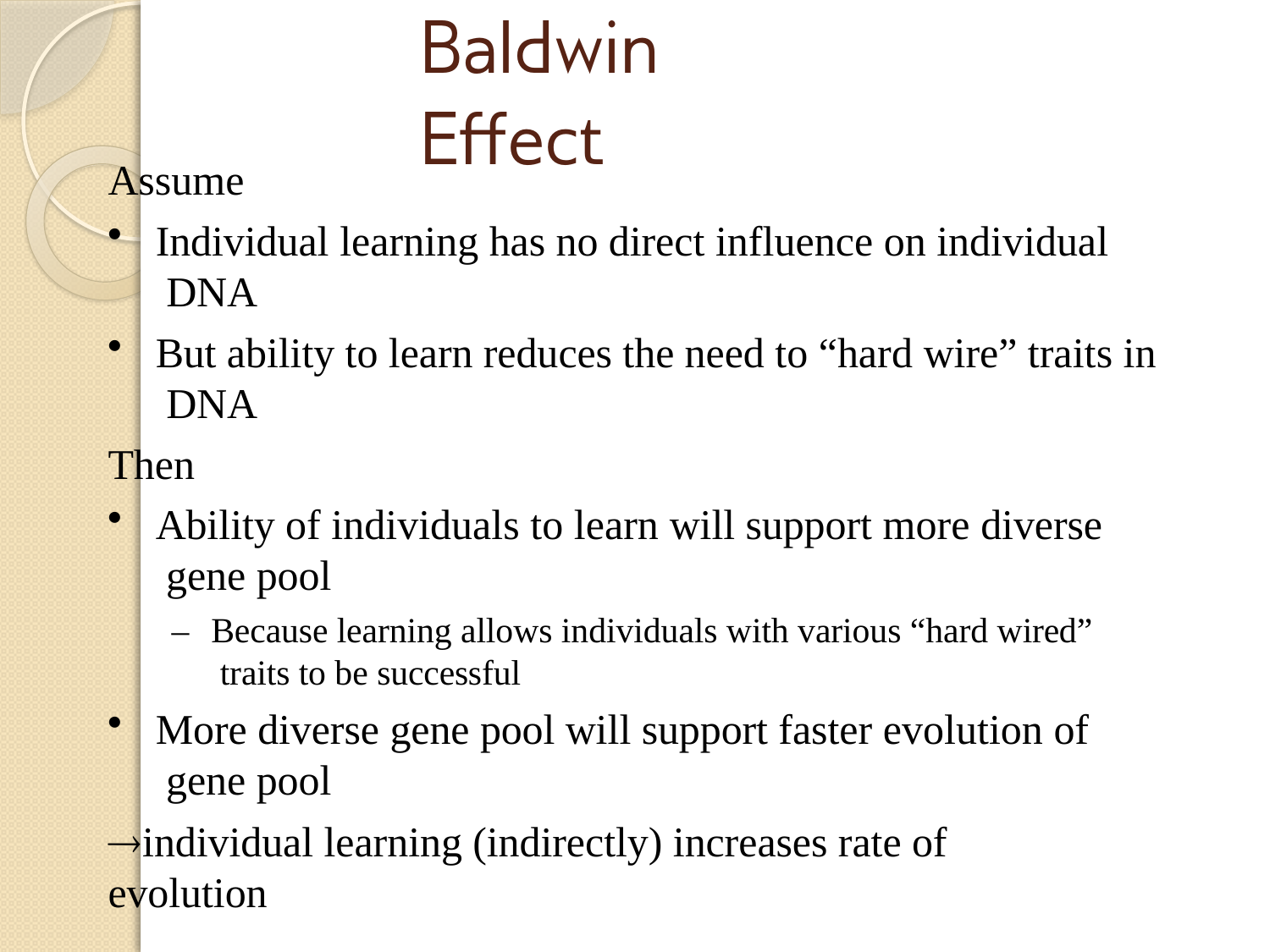

# Baldwin Effect
Assume
Individual learning has no direct influence on individual  DNA
But ability to learn reduces the need to “hard wire” traits in  DNA
Then
Ability of individuals to learn will support more diverse  gene pool
–	Because learning allows individuals with various “hard wired”  traits to be successful
More diverse gene pool will support faster evolution of  gene pool
→individual learning (indirectly) increases rate of evolution